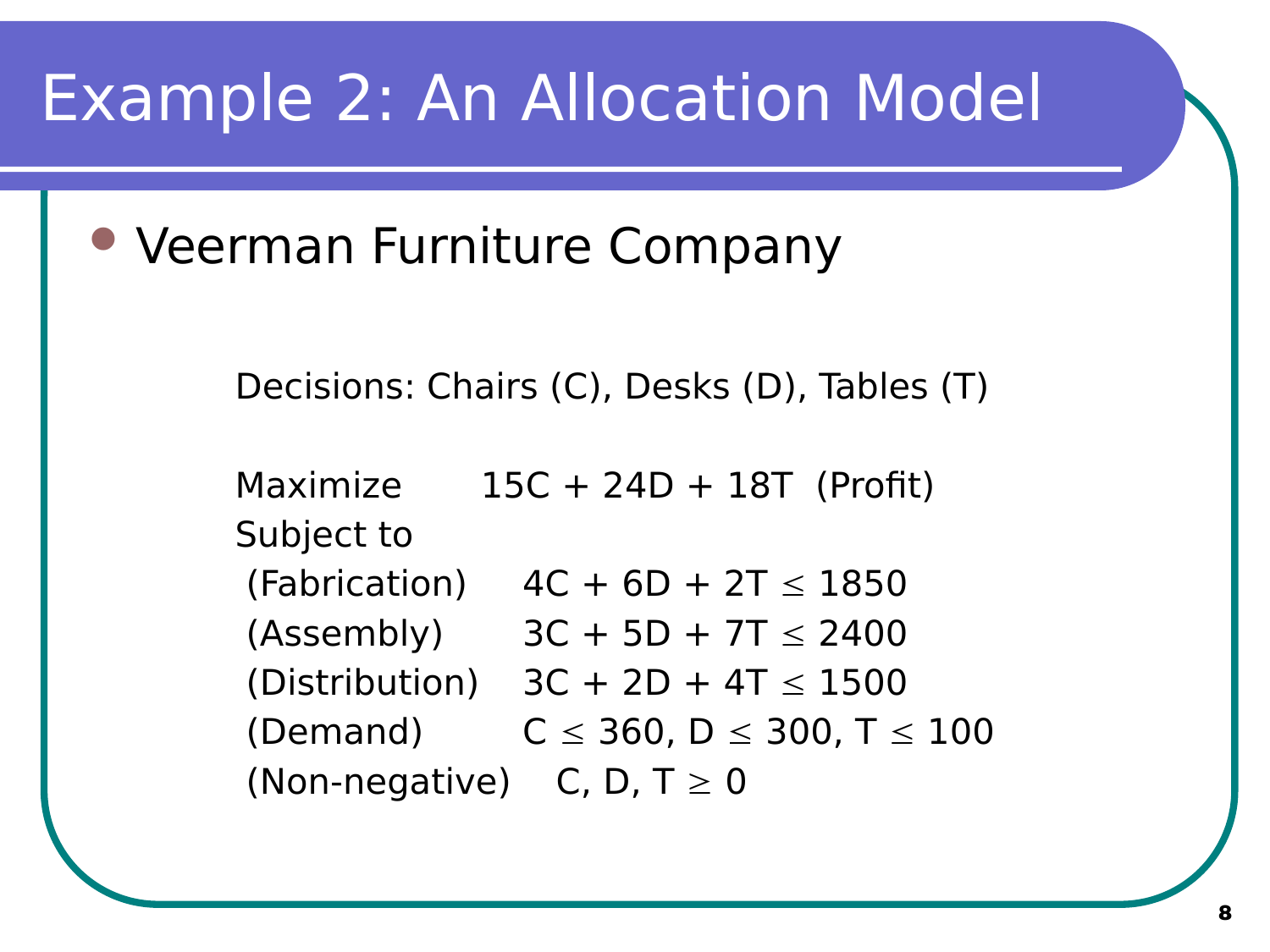

# Example 2: An Allocation Model
Veerman Furniture Company
Decisions: Chairs (C), Desks (D), Tables (T)

Maximize       15C + 24D + 18T  (Profit)
Subject to
 (Fabrication)	   4C + 6D + 2T ≤ 1850
 (Assembly)	   3C + 5D + 7T ≤ 2400
 (Distribution)	   3C + 2D + 4T ≤ 1500
 (Demand)	   C ≤ 360, D ≤ 300, T ≤ 100
 (Non-negative)    C, D, T ≥ 0
8